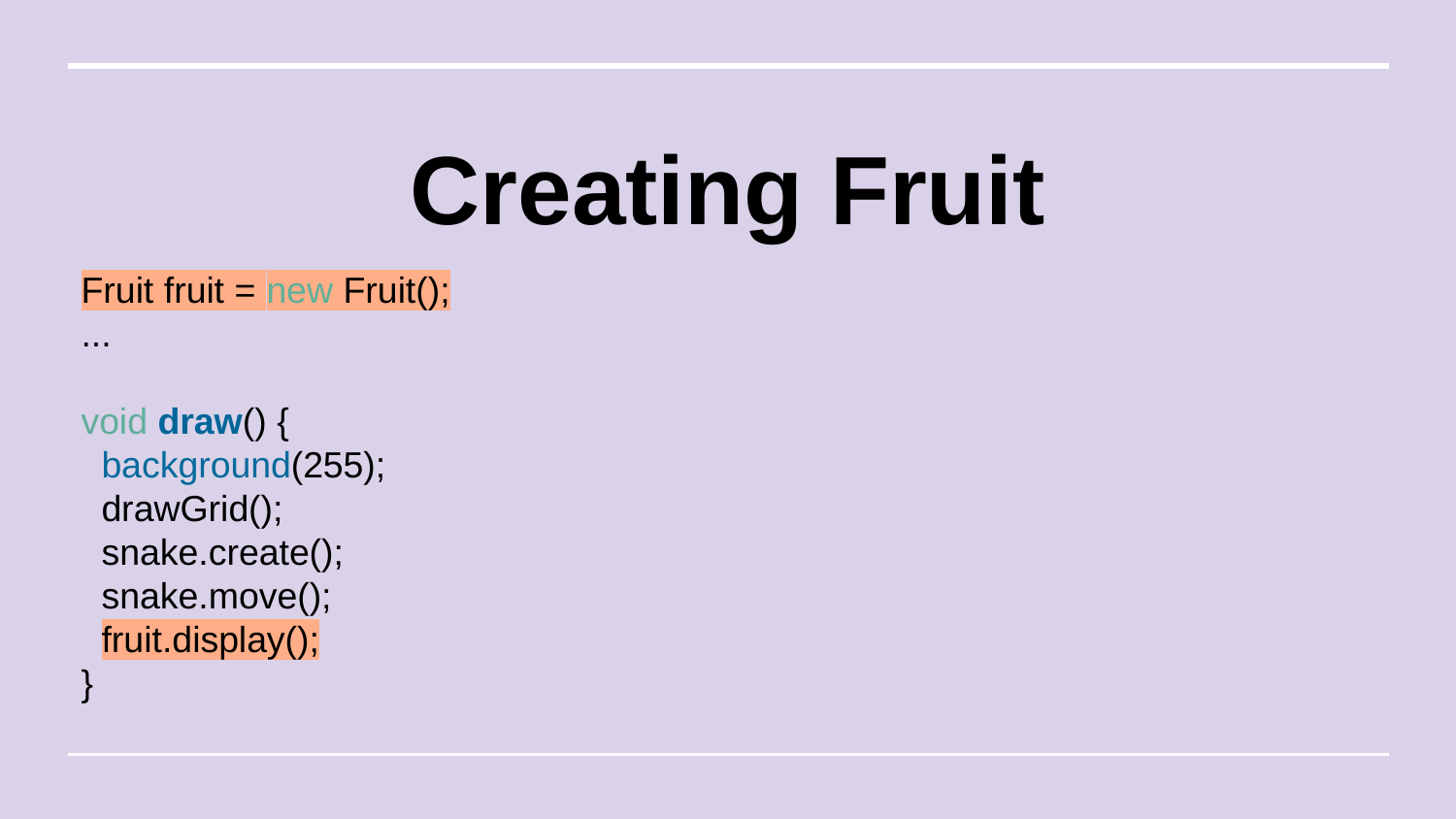

# Creating Fruit
Fruit fruit = new Fruit();
...

void draw() {
  background(255);
  drawGrid();
  snake.create();
  snake.move();
  fruit.display();
}